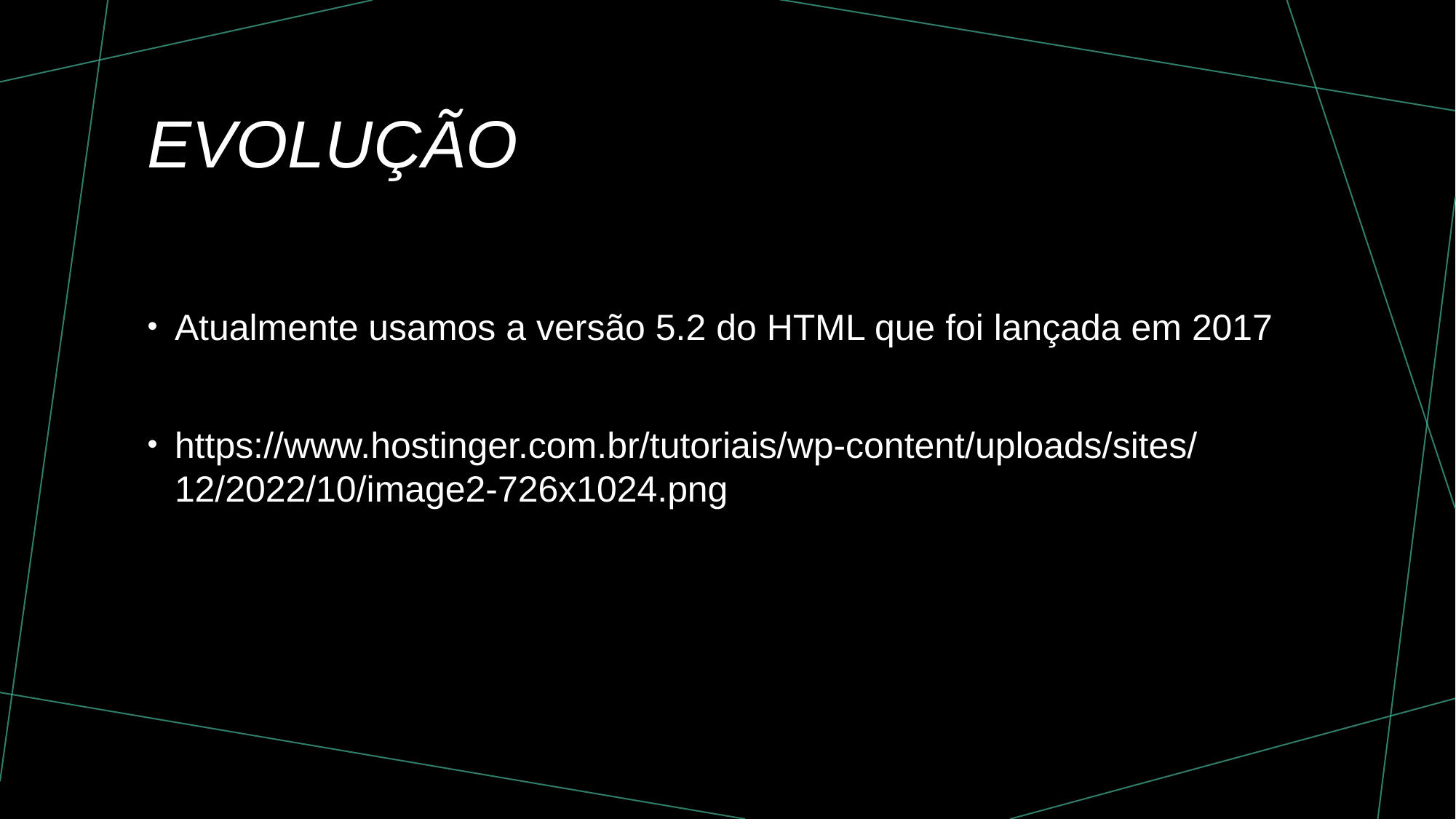

# Evolução

Atualmente usamos a versão 5.2 do HTML que foi lançada em 2017

https://www.hostinger.com.br/tutoriais/wp-content/uploads/sites/12/2022/10/image2-726x1024.png